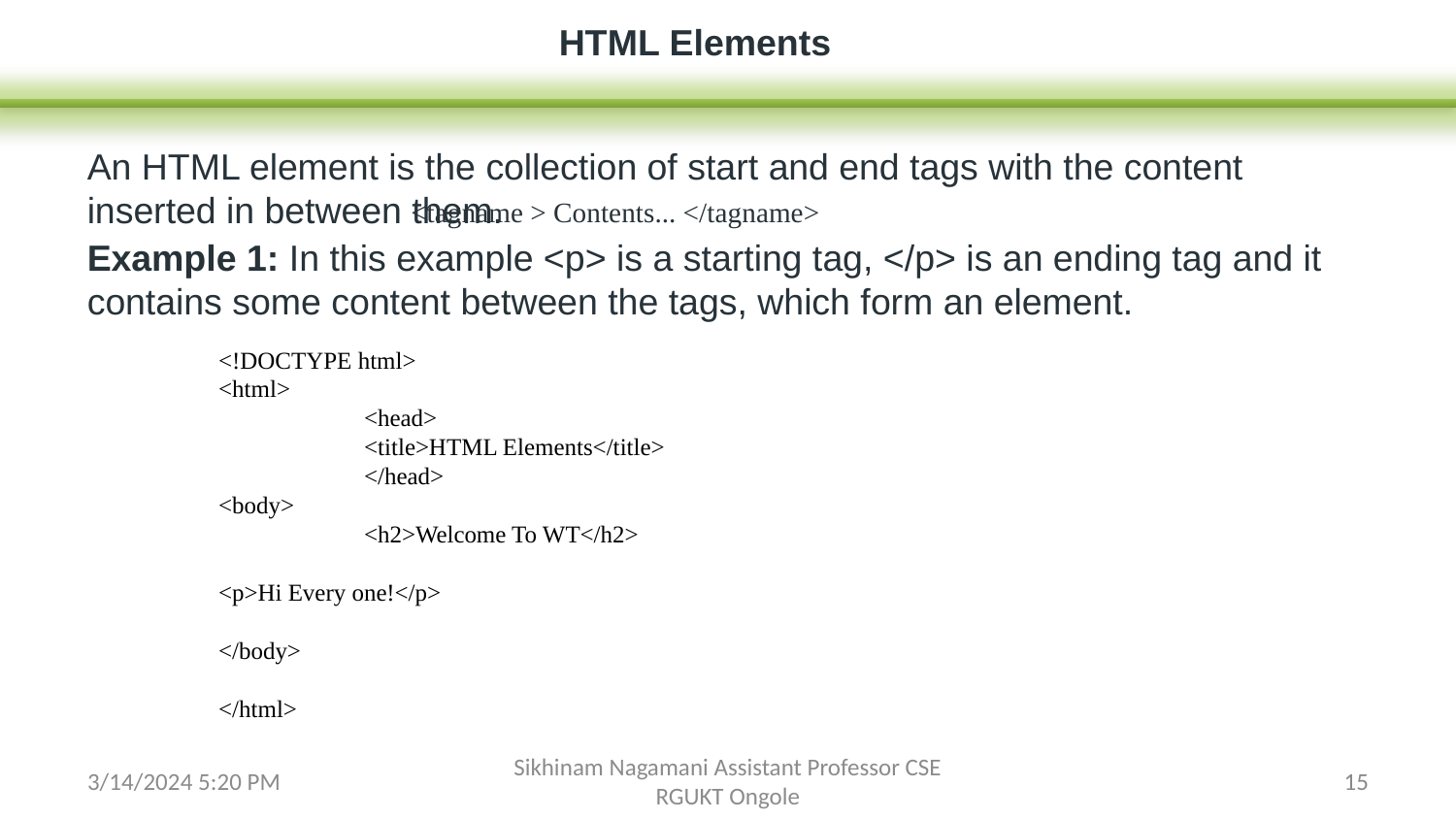

HTML Elements

An HTML element is the collection of start and end tags with the content inserted in between them.
<tagname > Contents... </tagname>
Example 1: In this example <p> is a starting tag, </p> is an ending tag and it contains some content between the tags, which form an element.
<!DOCTYPE html>
<html>
	<head>
	<title>HTML Elements</title>
	</head>
<body>
	<h2>Welcome To WT</h2>

<p>Hi Every one!</p>

</body>

</html>
3/14/2024 5:20 PM
Sikhinam Nagamani Assistant Professor CSE RGUKT Ongole
15